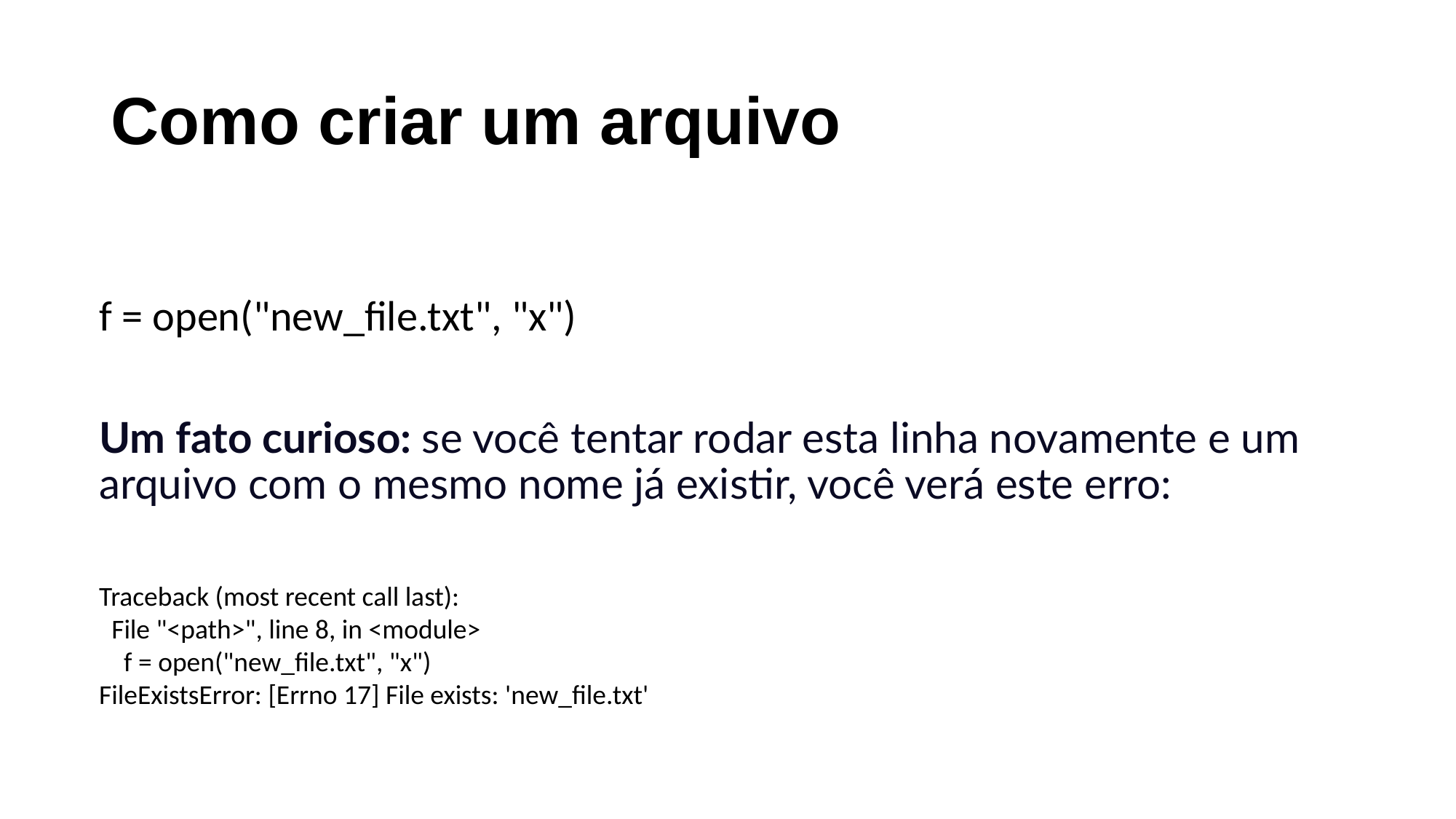

# Como criar um arquivo

f = open("new_file.txt", "x")

Um fato curioso: se você tentar rodar esta linha novamente e um arquivo com o mesmo nome já existir, você verá este erro:
Traceback (most recent call last):
  File "<path>", line 8, in <module>
    f = open("new_file.txt", "x")
FileExistsError: [Errno 17] File exists: 'new_file.txt'